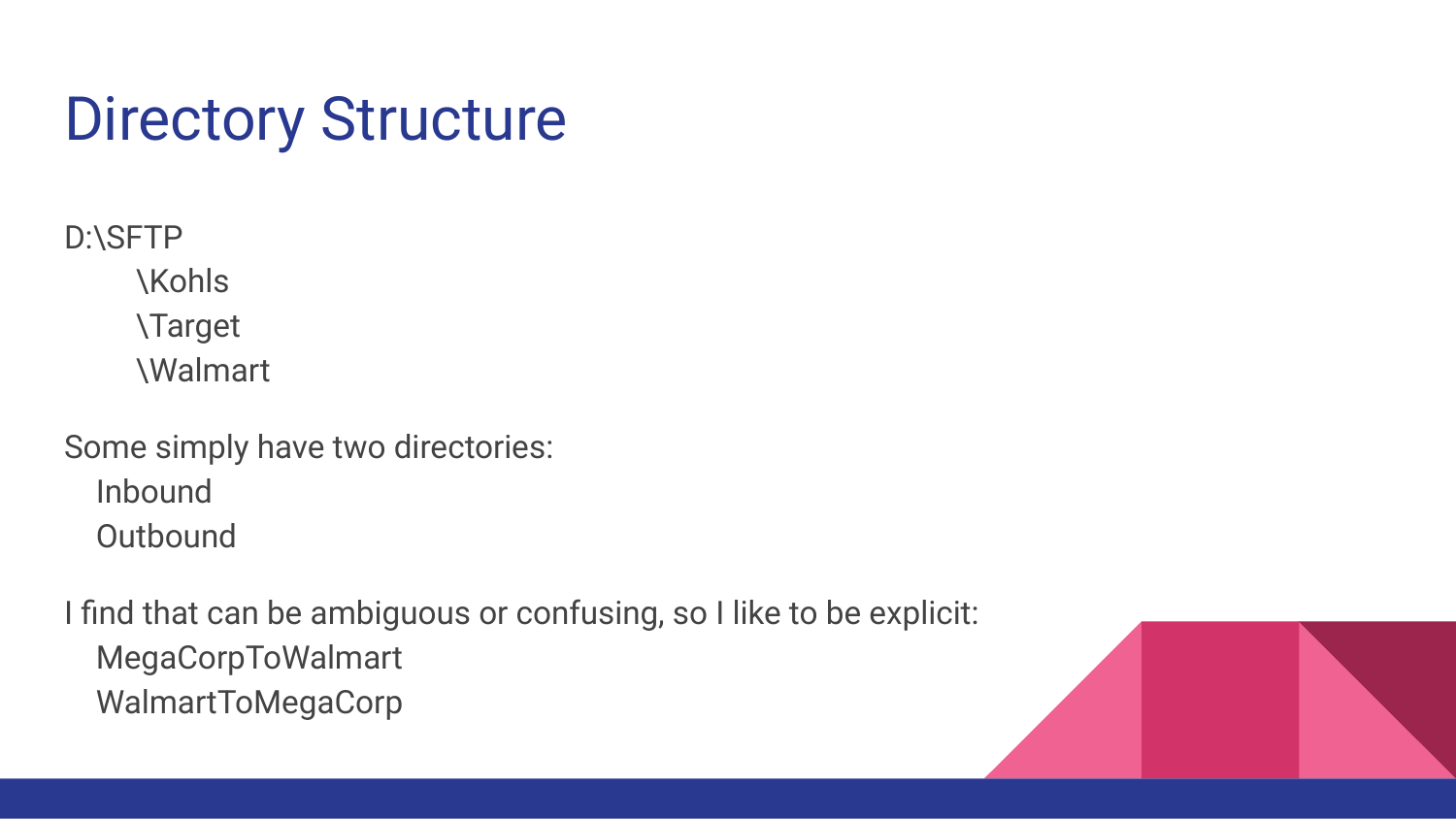

# Directory Structure
D:\SFTP
         \Kohls
         \Target
         \Walmart
Some simply have two directories:
    Inbound
    Outbound
I find that can be ambiguous or confusing, so I like to be explicit:
    MegaCorpToWalmart
    WalmartToMegaCorp